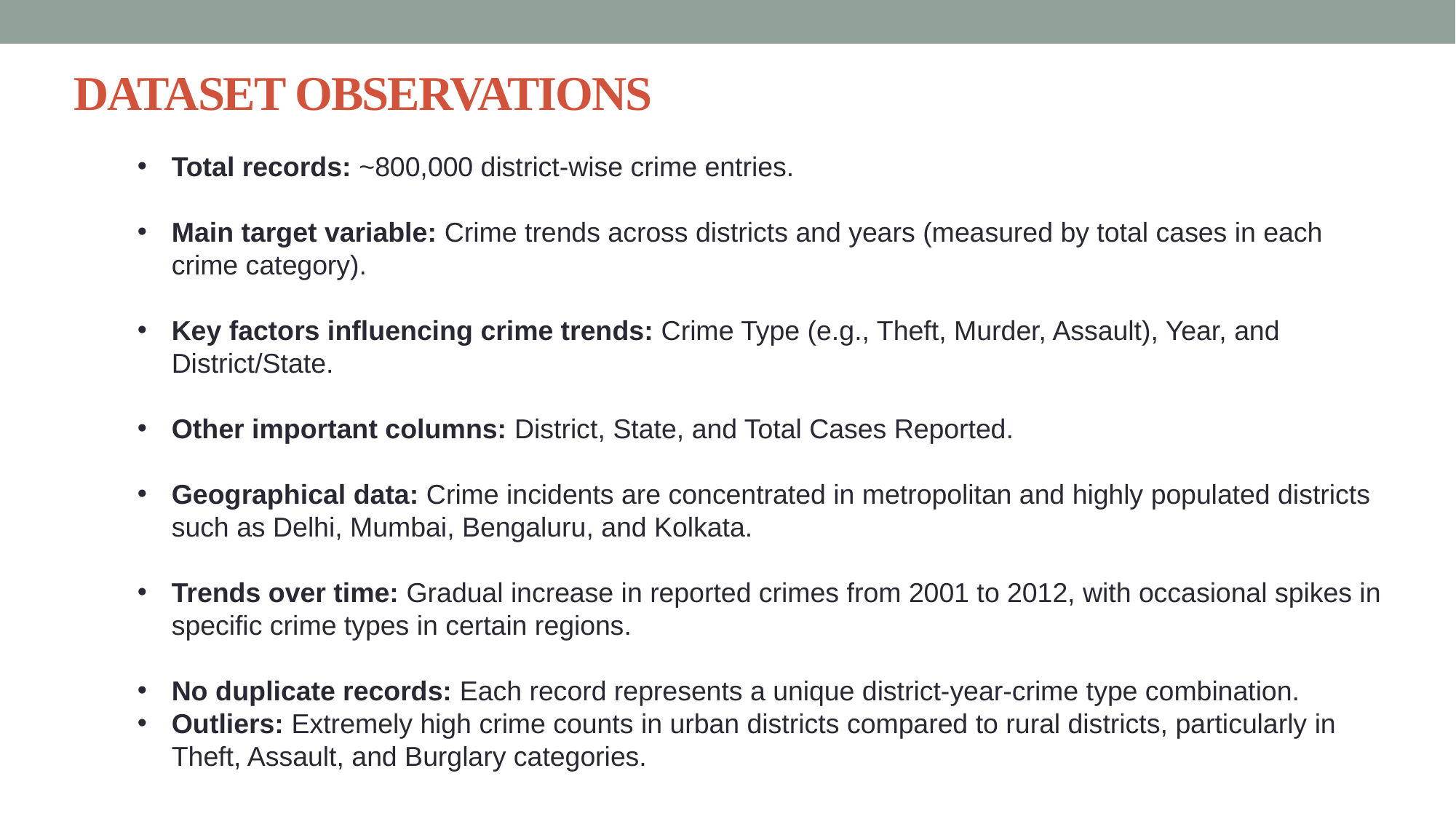

# DATASET OBSERVATIONS
Total records: ~800,000 district-wise crime entries.

Main target variable: Crime trends across districts and years (measured by total cases in each crime category).

Key factors influencing crime trends: Crime Type (e.g., Theft, Murder, Assault), Year, and District/State.

Other important columns: District, State, and Total Cases Reported.

Geographical data: Crime incidents are concentrated in metropolitan and highly populated districts such as Delhi, Mumbai, Bengaluru, and Kolkata.

Trends over time: Gradual increase in reported crimes from 2001 to 2012, with occasional spikes in specific crime types in certain regions.

No duplicate records: Each record represents a unique district-year-crime type combination.
Outliers: Extremely high crime counts in urban districts compared to rural districts, particularly in Theft, Assault, and Burglary categories.